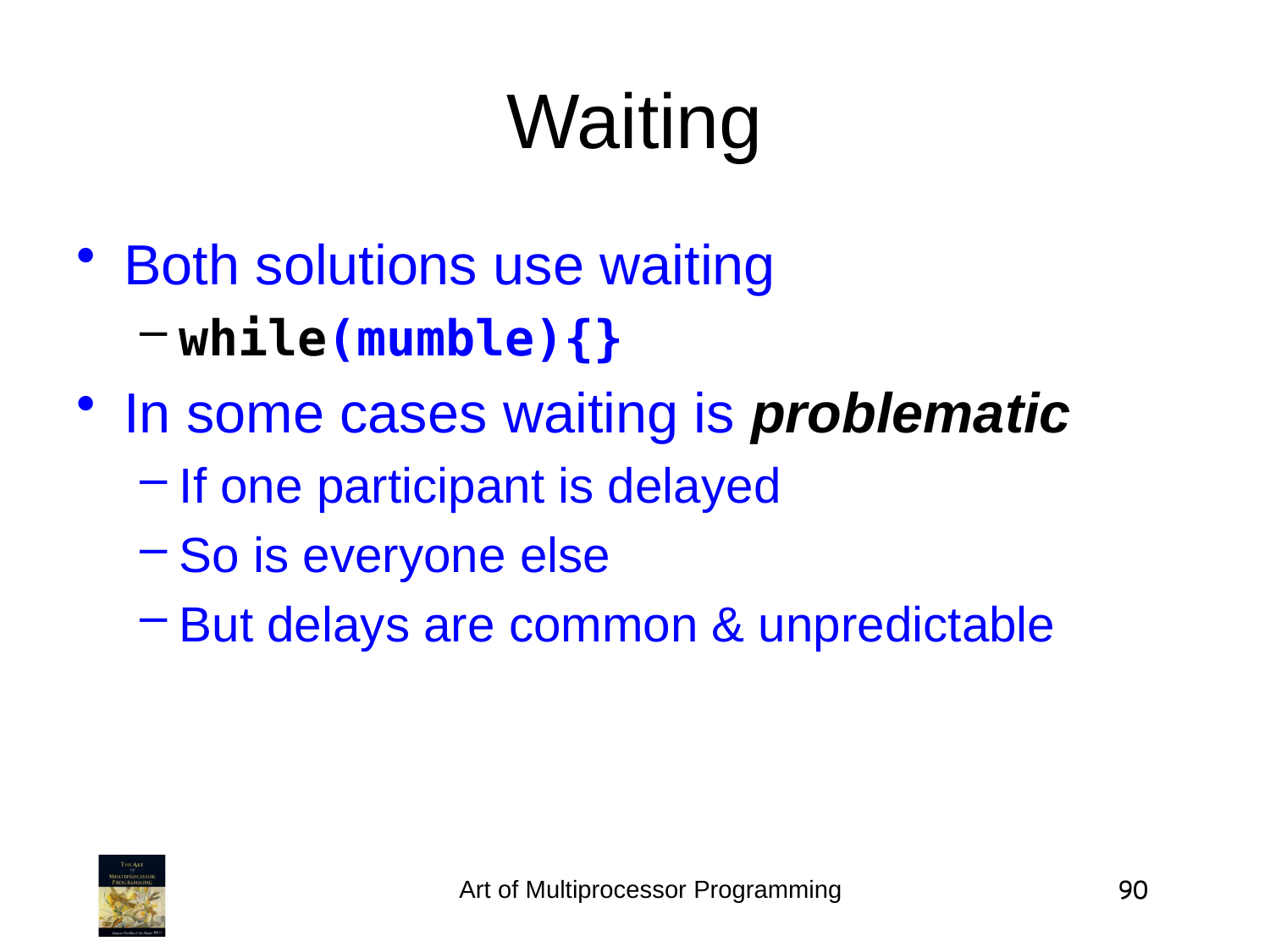

Waiting
Both solutions use waiting
while(mumble){}
In some cases waiting is problematic
If one participant is delayed
So is everyone else
But delays are common & unpredictable
Art of Multiprocessor Programming
90